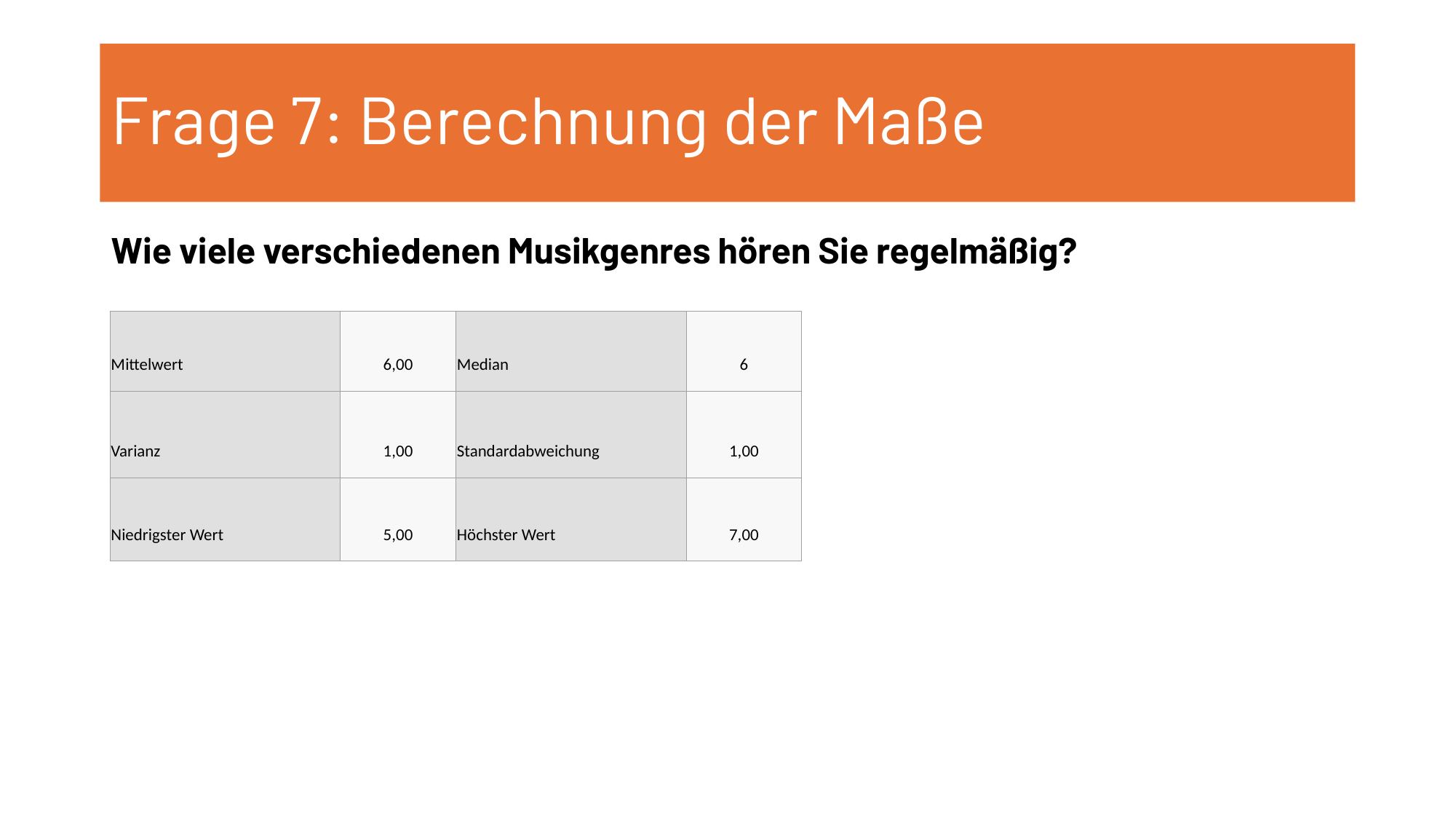

# Frage 7: Berechnung der Maße
Wie viele verschiedenen Musikgenres hören Sie regelmäßig?
| Mittelwert | 6,00 | Median | 6 |
| --- | --- | --- | --- |
| Varianz | 1,00 | Standardabweichung | 1,00 |
| Niedrigster Wert | 5,00 | Höchster Wert | 7,00 |